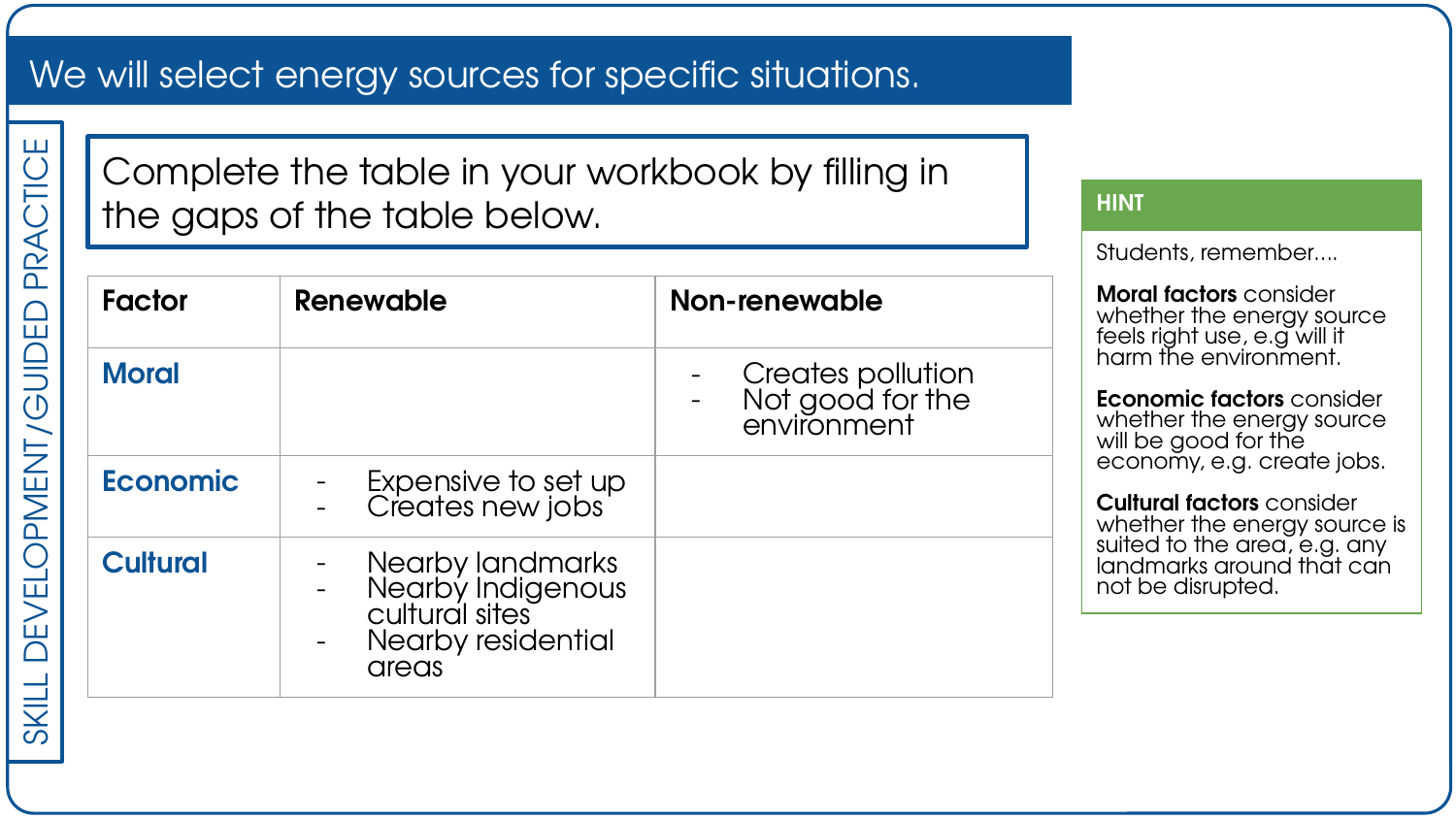

We will select energy sources for specific situations.
Complete the table in your workbook by filling in the gaps of the table below.
| HINT |
| --- |
| Students, remember…. Moral factors consider whether the energy source feels right use, e.g will it harm the environment. Economic factors consider whether the energy source will be good for the economy, e.g. create jobs. Cultural factors consider whether the energy source is suited to the area, e.g. any landmarks around that can not be disrupted. |
| Factor | Renewable | Non-renewable |
| --- | --- | --- |
| Moral |  | Creates pollution Not good for the environment |
| Economic | Expensive to set up Creates new jobs |  |
| Cultural | Nearby landmarks Nearby Indigenous cultural sites Nearby residential areas |  |